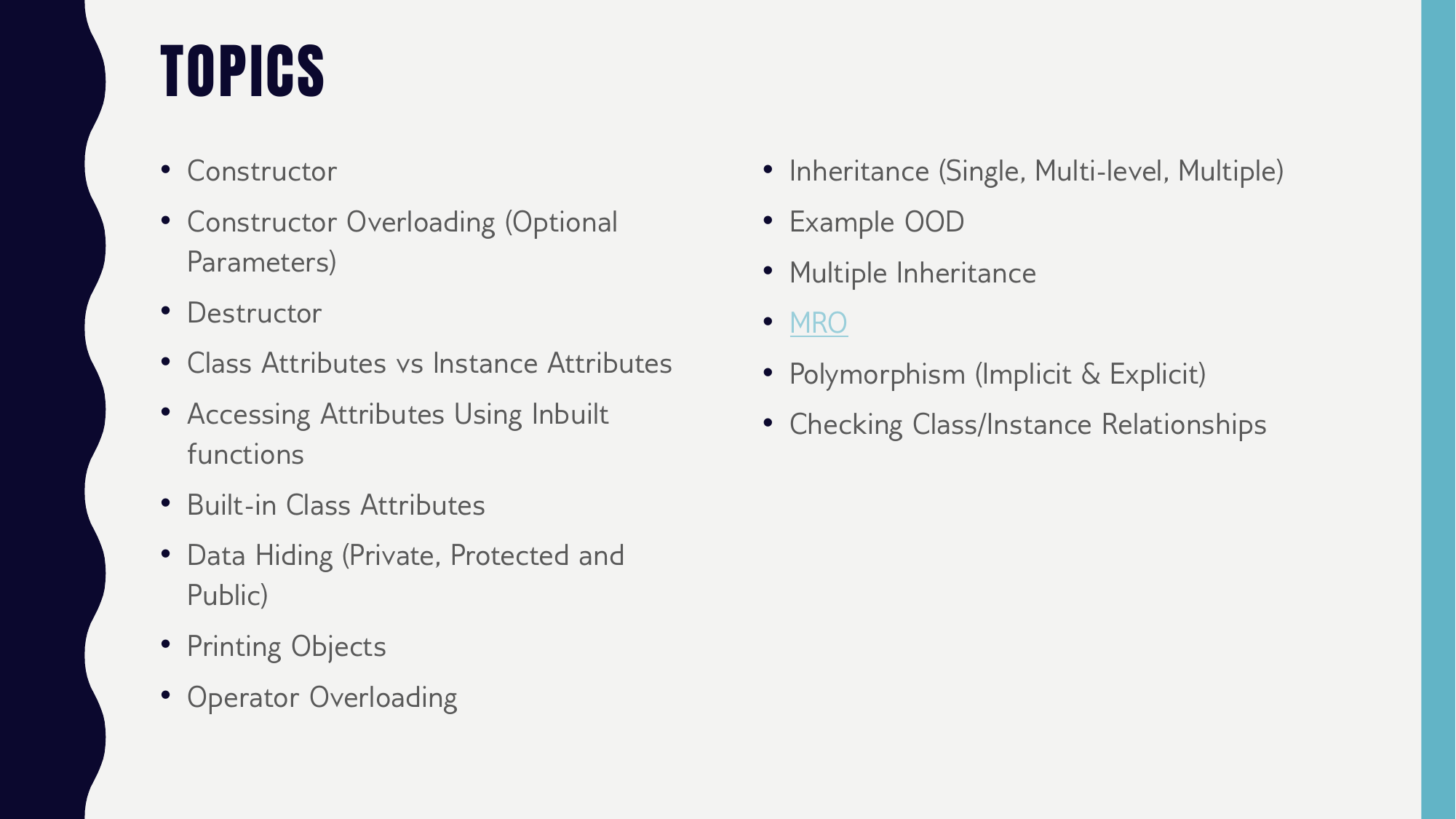

# Topics
Inheritance (Single, Multi-level, Multiple)
Example OOD
Multiple Inheritance
MRO
Polymorphism (Implicit & Explicit)
Checking Class/Instance Relationships
Constructor
Constructor Overloading (Optional Parameters)
Destructor
Class Attributes vs Instance Attributes
Accessing Attributes Using Inbuilt functions
Built-in Class Attributes
Data Hiding (Private, Protected and Public)
Printing Objects
Operator Overloading